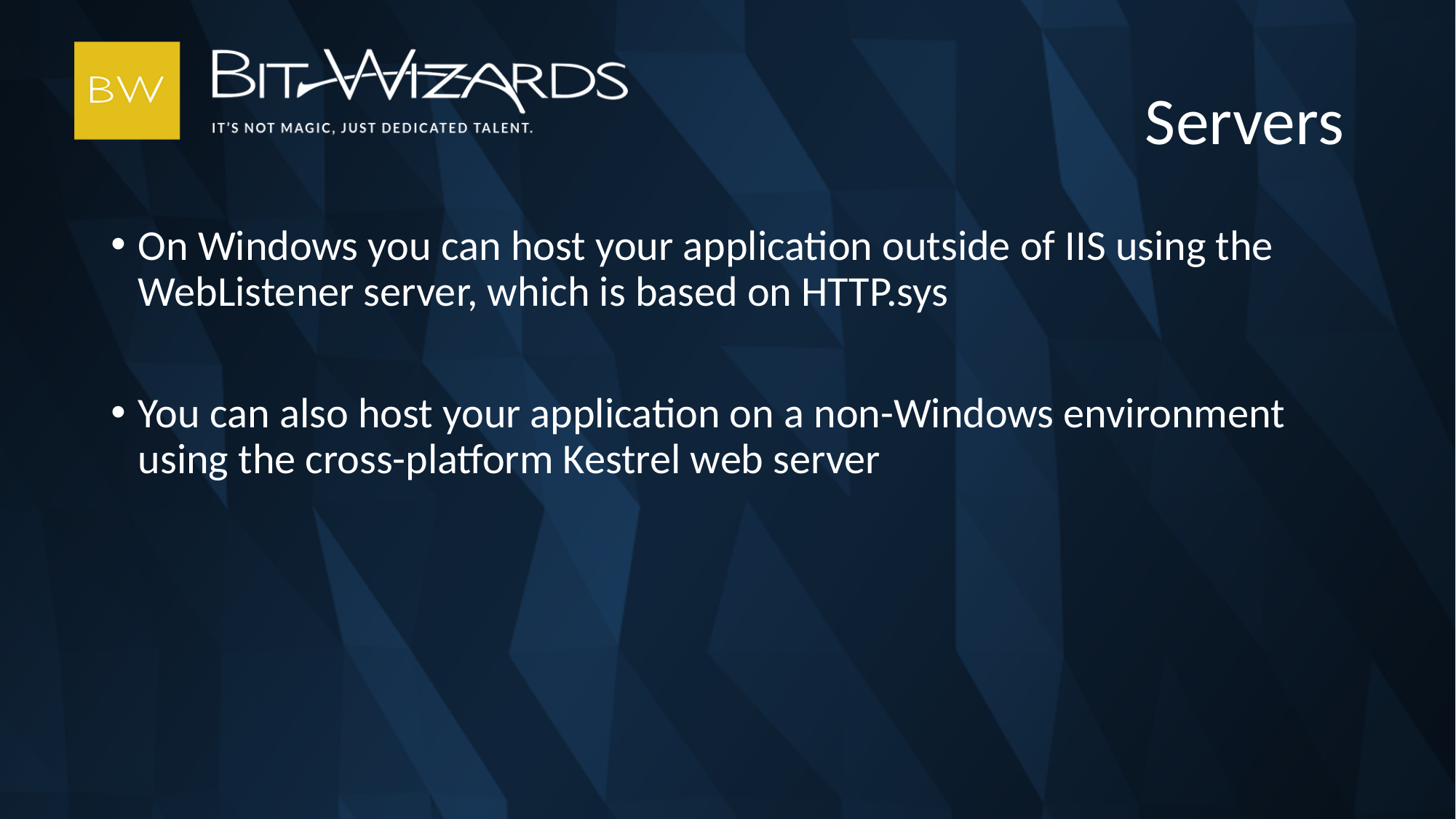

# Servers
On Windows you can host your application outside of IIS using the WebListener server, which is based on HTTP.sys

You can also host your application on a non-Windows environment using the cross-platform Kestrel web server